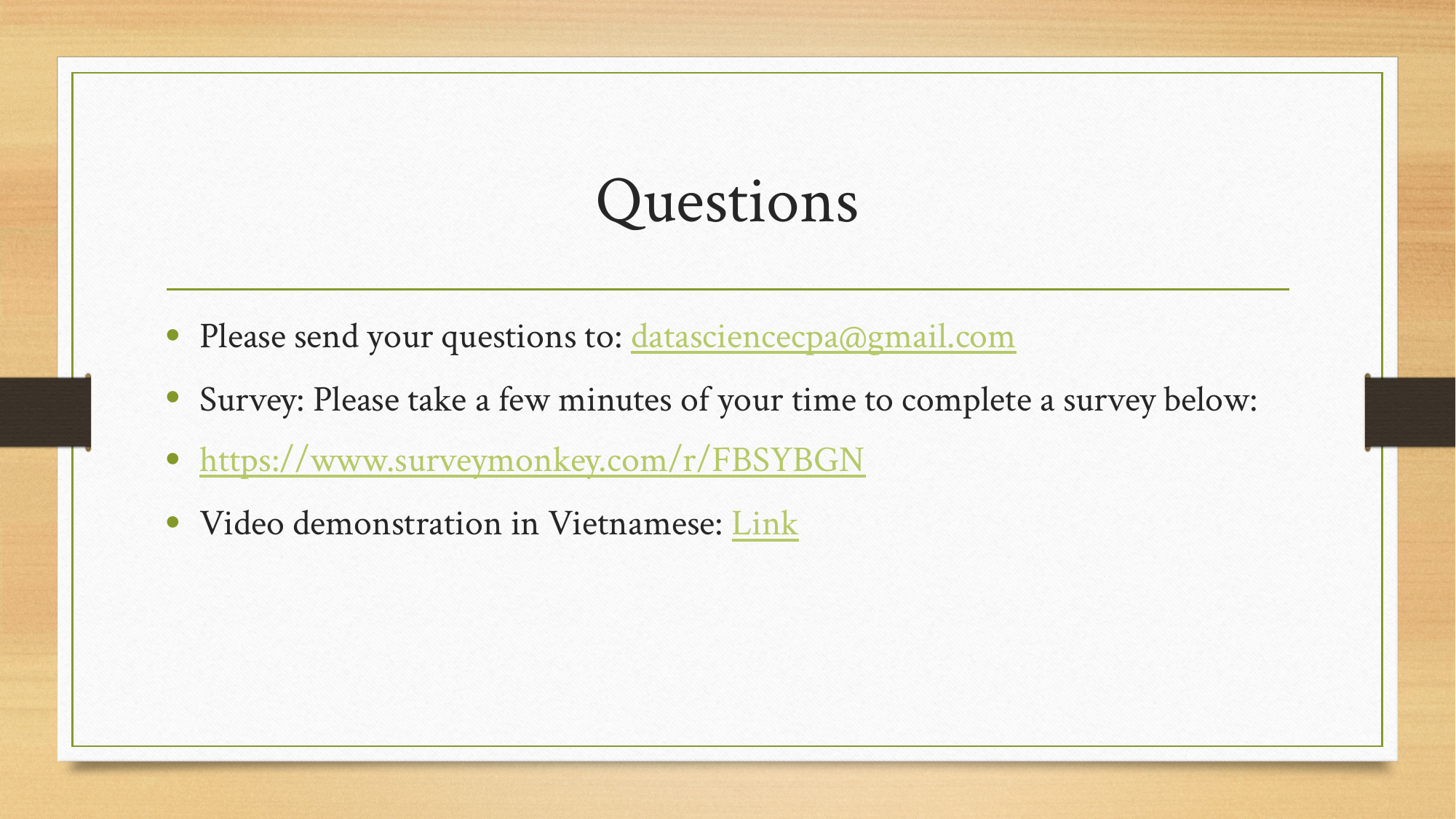

# Questions
Please send your questions to: datasciencecpa@gmail.com
Survey: Please take a few minutes of your time to complete a survey below:
https://www.surveymonkey.com/r/FBSYBGN
Video demonstration in Vietnamese: Link